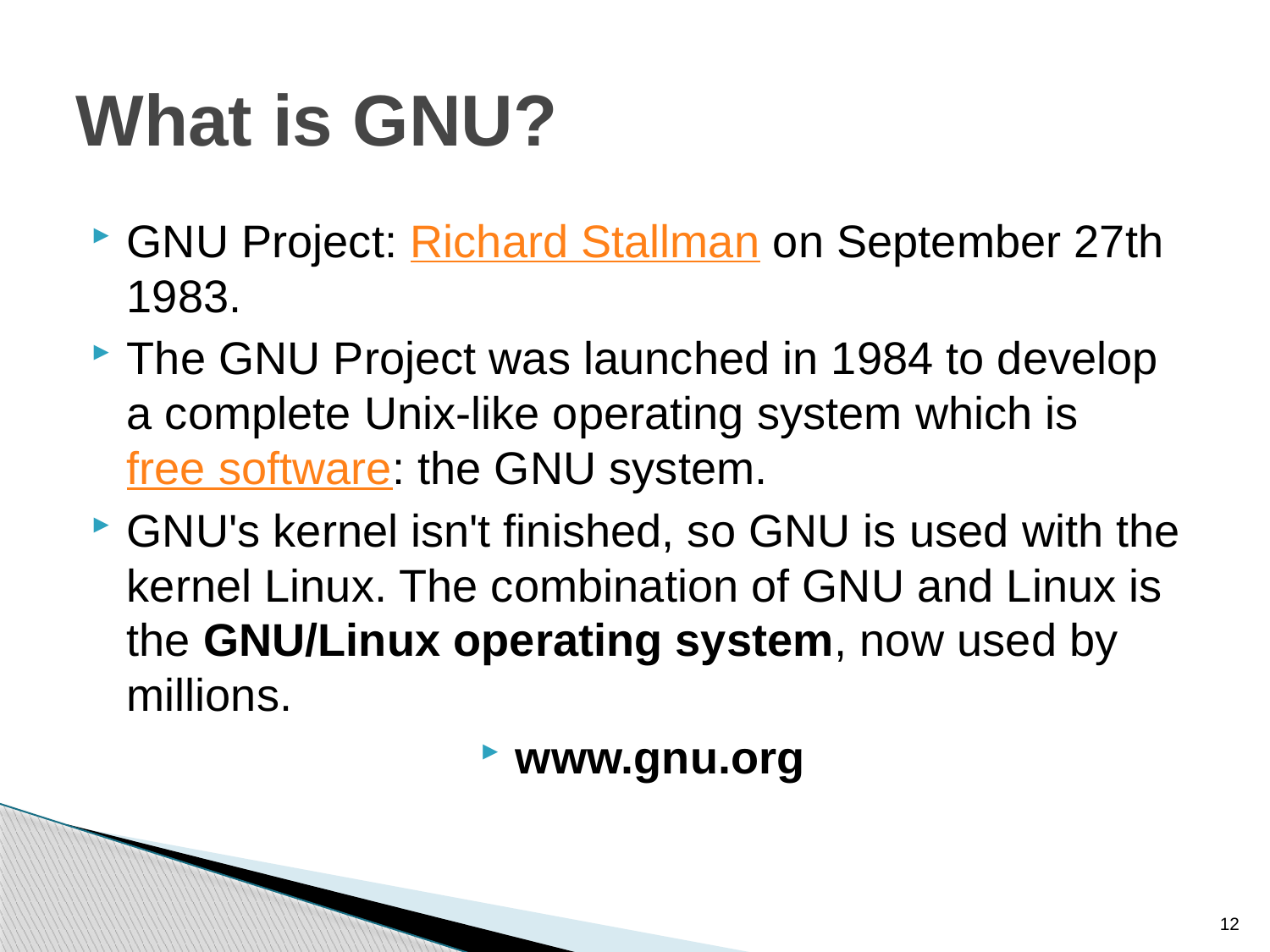

# What is GNU?
GNU Project: Richard Stallman on September 27th 1983.
The GNU Project was launched in 1984 to develop a complete Unix-like operating system which is free software: the GNU system.
GNU's kernel isn't finished, so GNU is used with the kernel Linux. The combination of GNU and Linux is the GNU/Linux operating system, now used by millions.
www.gnu.org
12